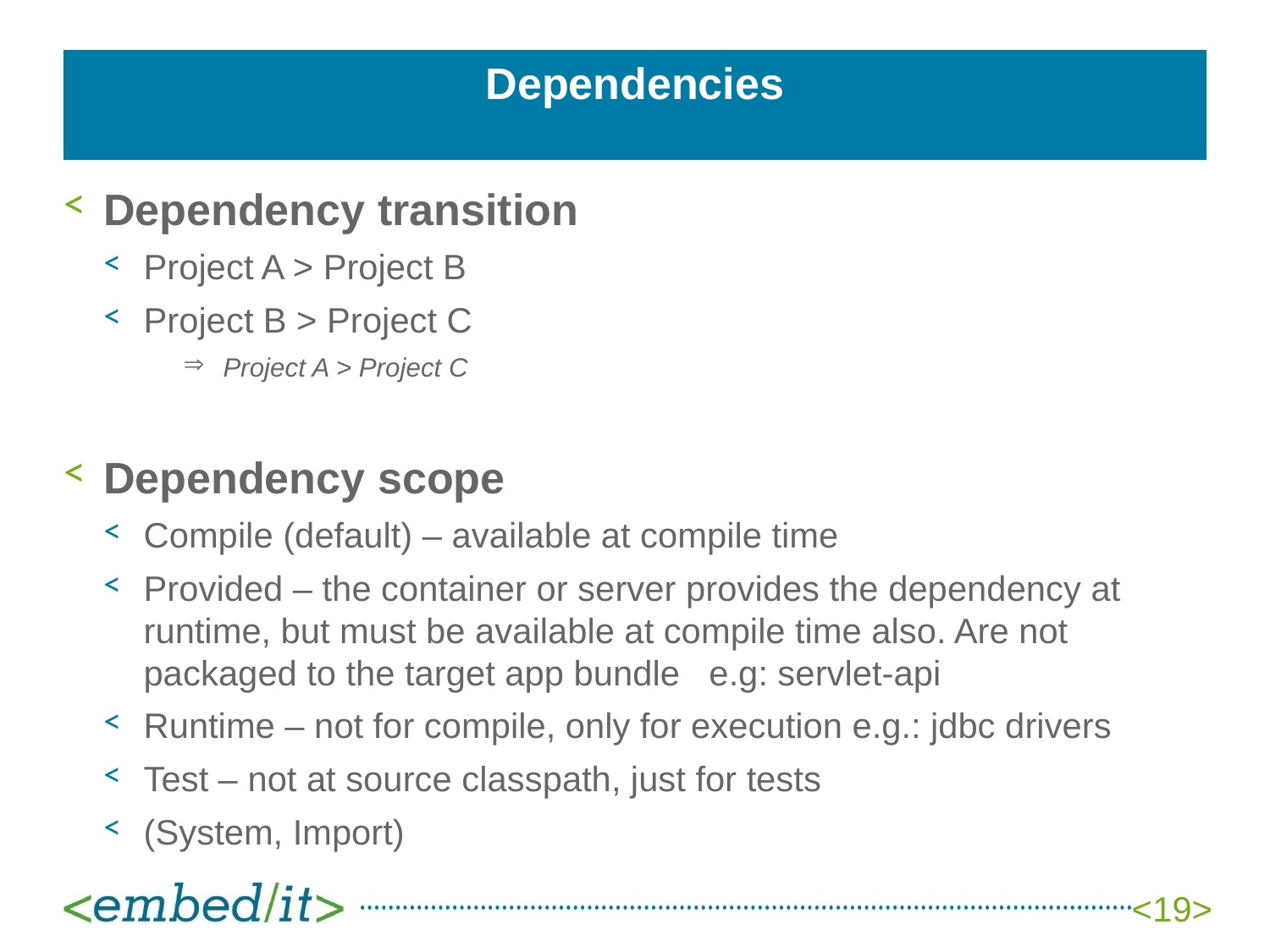

# Dependencies
Dependency transition
Project A > Project B
Project B > Project C
Project A > Project C

Dependency scope
Compile (default) – available at compile time
Provided – the container or server provides the dependency at runtime, but must be available at compile time also. Are not packaged to the target app bundle   e.g: servlet-api
Runtime – not for compile, only for execution e.g.: jdbc drivers
Test – not at source classpath, just for tests
(System, Import)

<19>